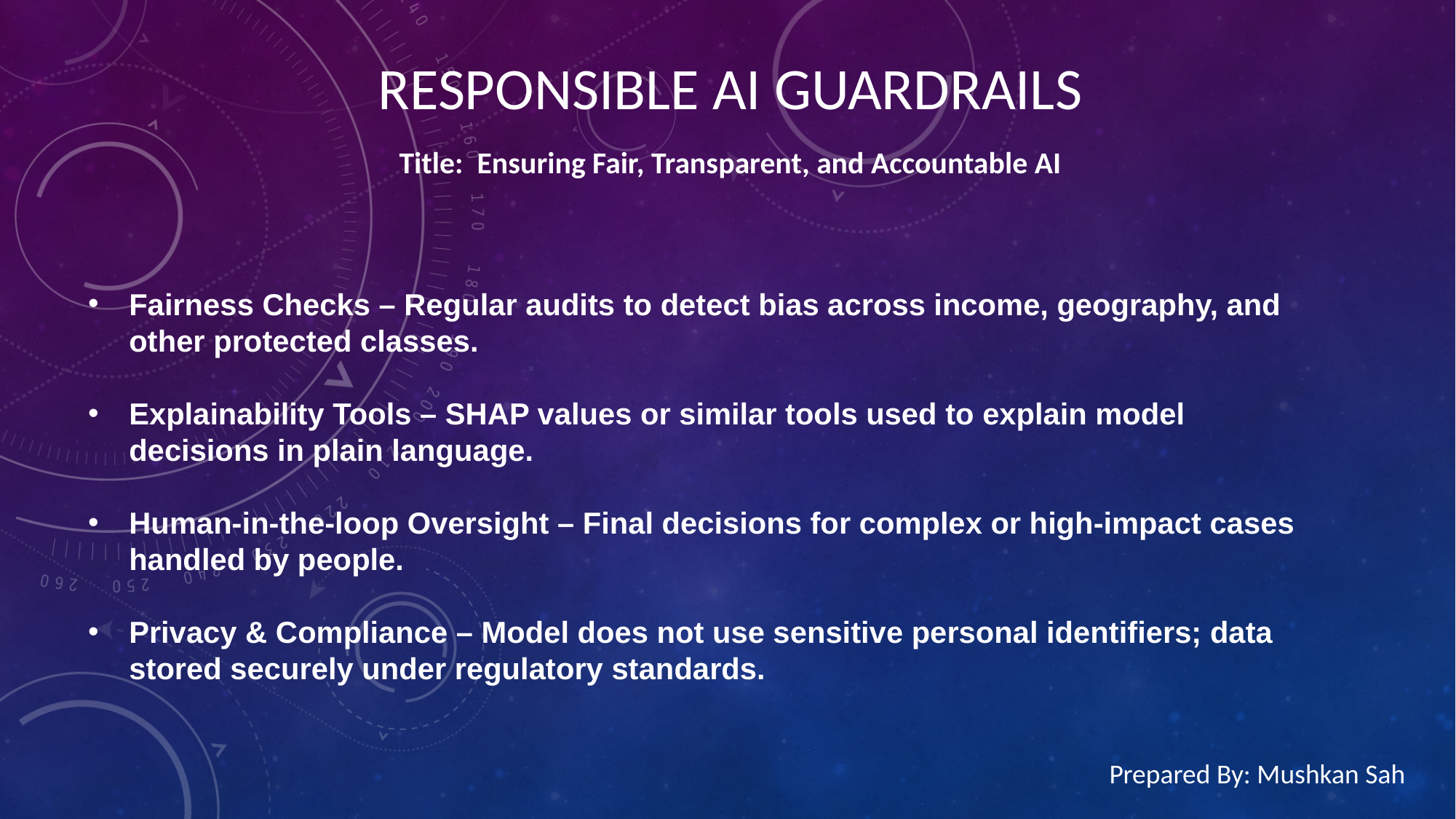

# Responsible AI Guardrails
Title:  Ensuring Fair, Transparent, and Accountable AI
Fairness Checks – Regular audits to detect bias across income, geography, and other protected classes.

Explainability Tools – SHAP values or similar tools used to explain model decisions in plain language.

Human-in-the-loop Oversight – Final decisions for complex or high-impact cases handled by people.

Privacy & Compliance – Model does not use sensitive personal identifiers; data stored securely under regulatory standards.
Prepared By: Mushkan Sah